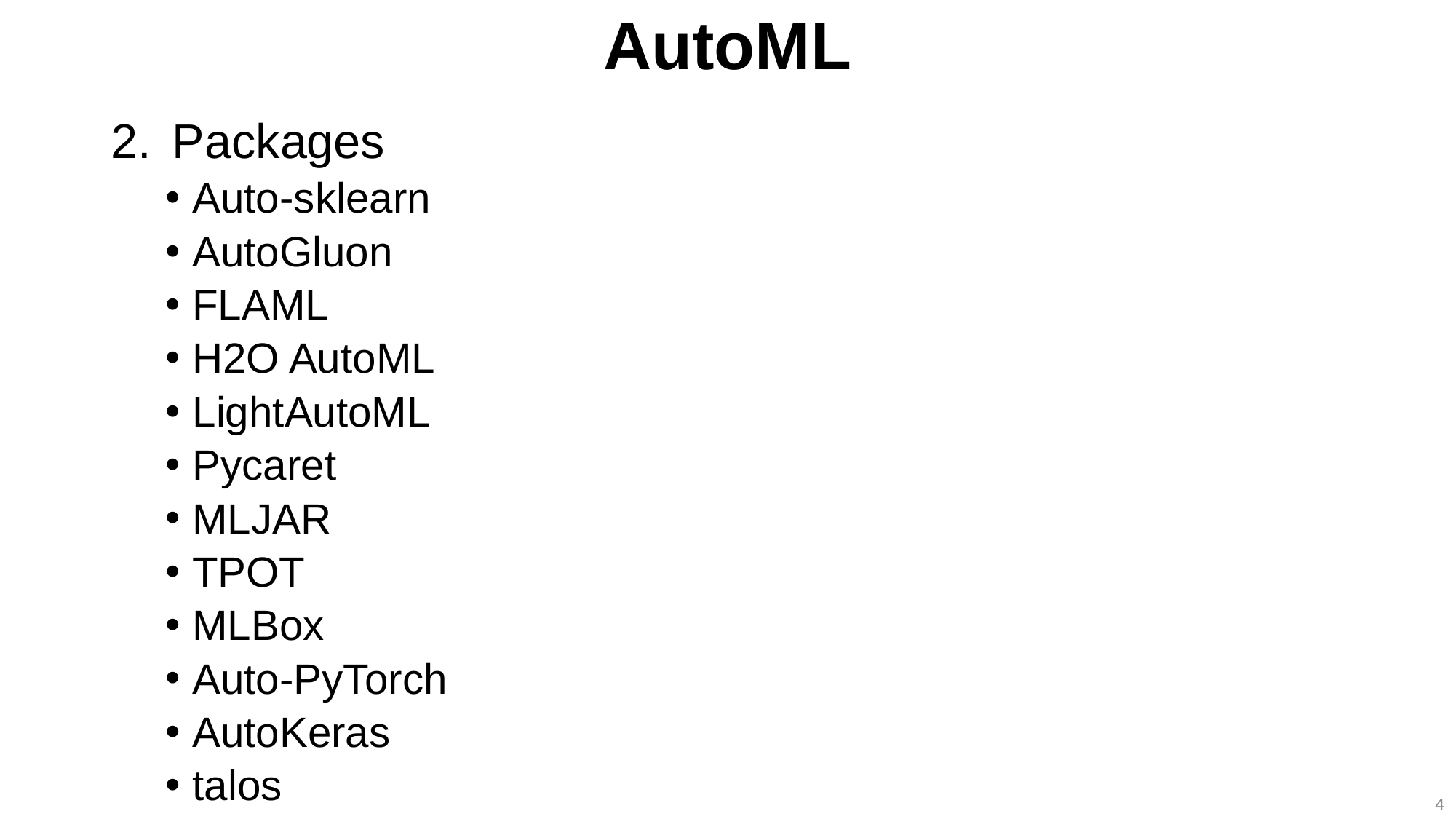

AutoML
Packages
Auto-sklearn
AutoGluon
FLAML
H2O AutoML
LightAutoML
Pycaret
MLJAR
TPOT
MLBox
Auto-PyTorch
AutoKeras
talos
4